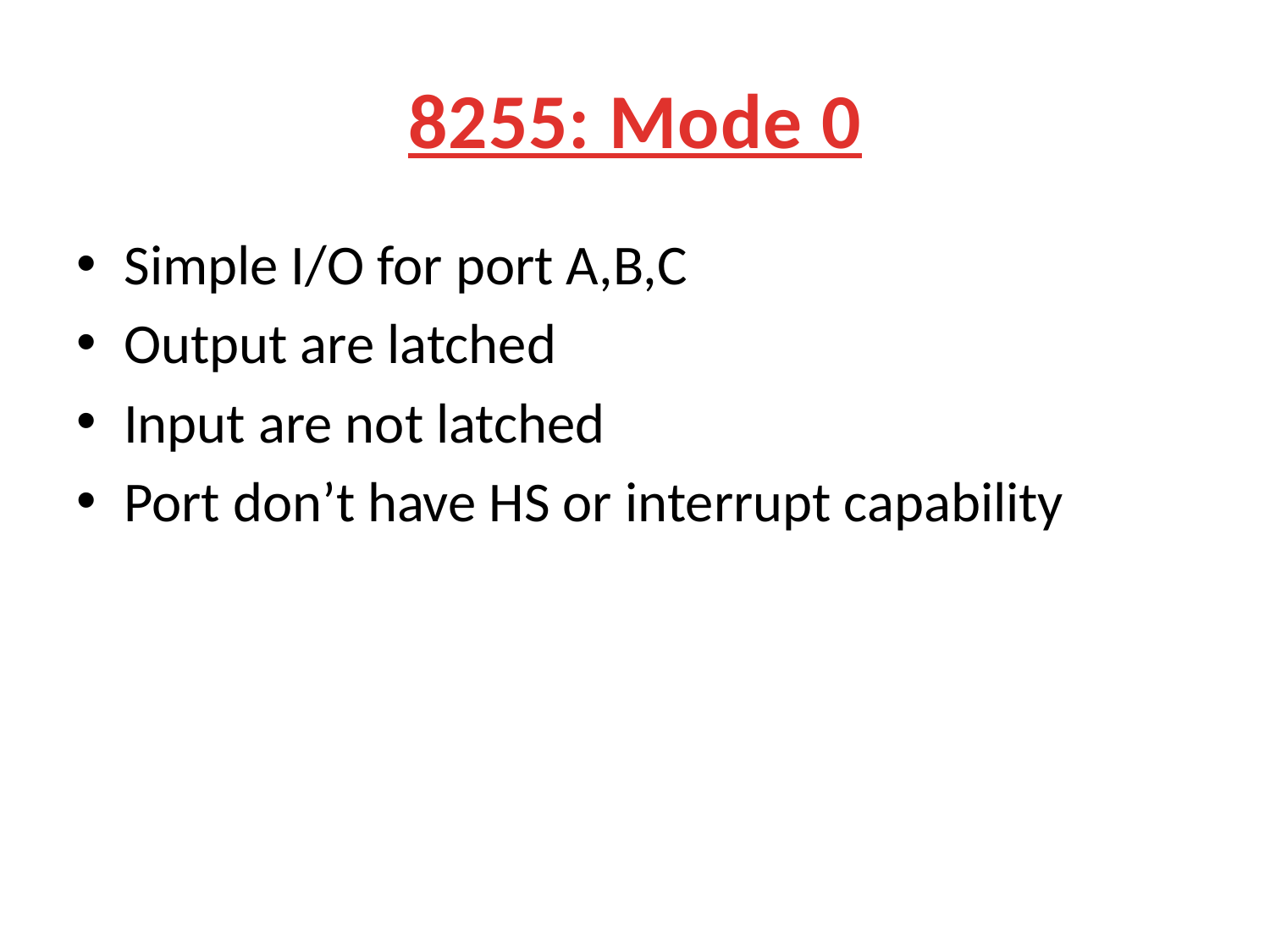

# 8255: Mode 0
Simple I/O for port A,B,C
Output are latched
Input are not latched
Port don’t have HS or interrupt capability